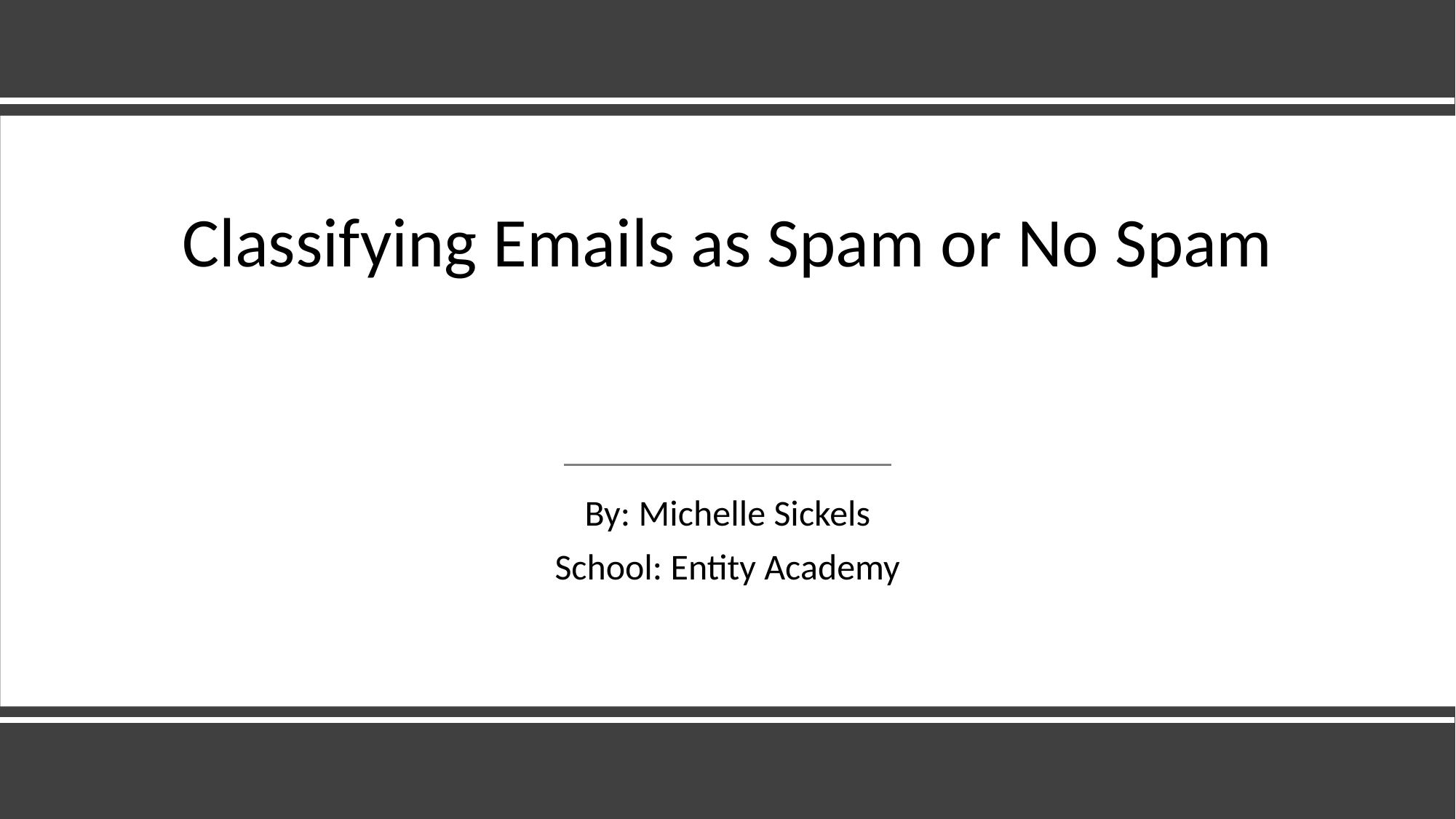

# Classifying Emails as Spam or No Spam
By: Michelle Sickels
School: Entity Academy